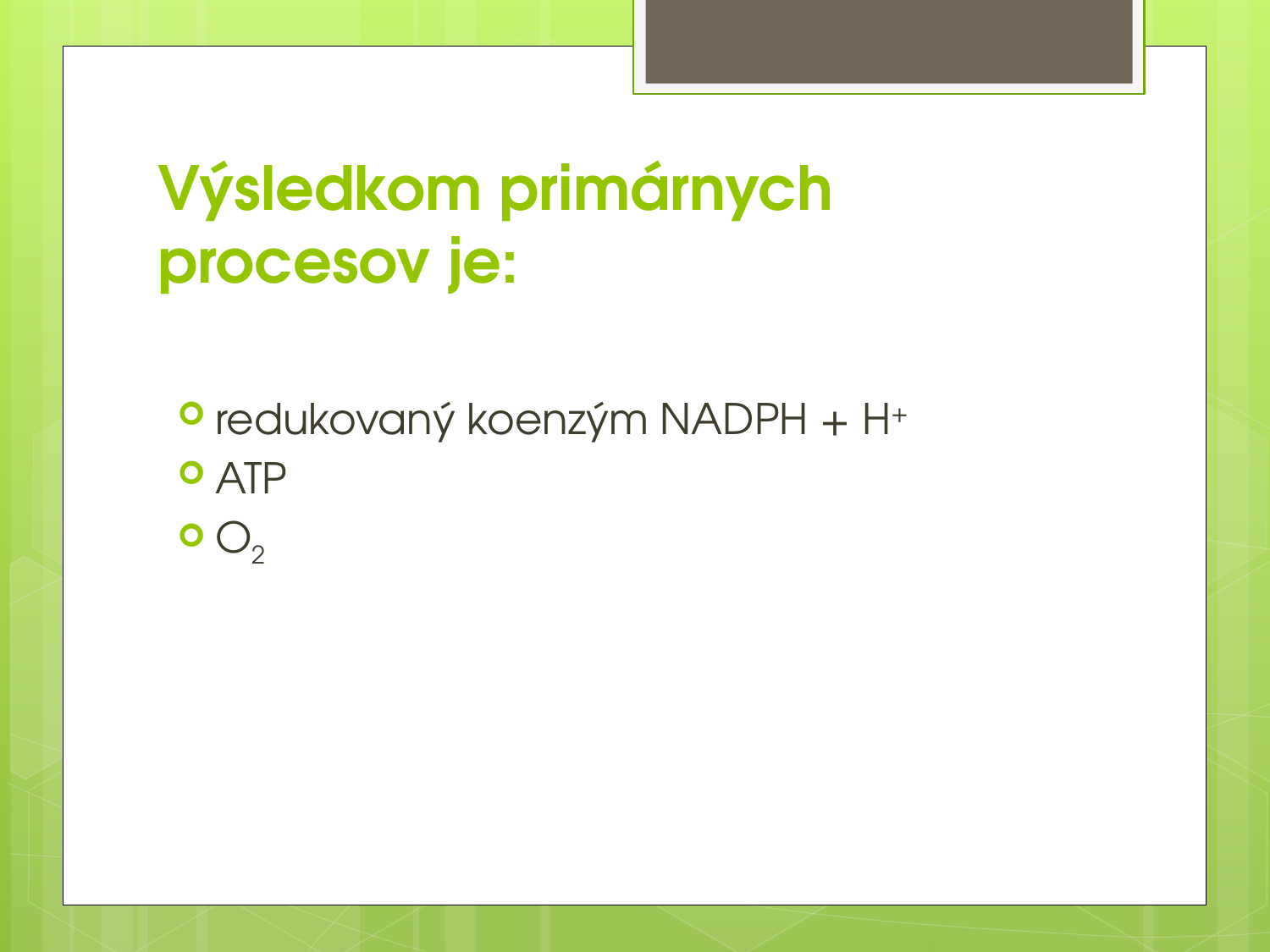

# Výsledkom primárnych procesov je:
redukovaný koenzým NADPH + H+
ATP
O2